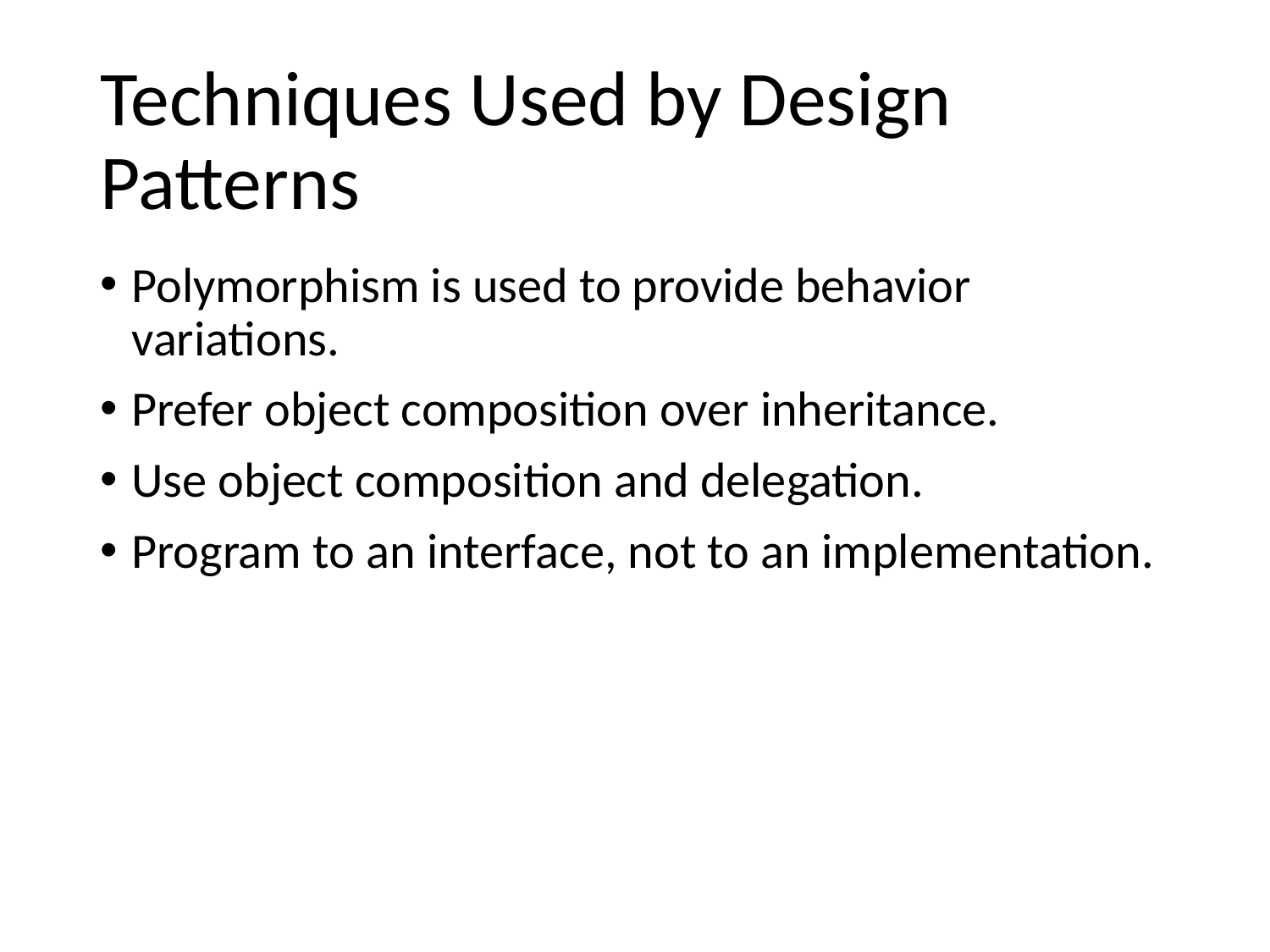

# Techniques Used by Design Patterns
Polymorphism is used to provide behavior variations.
Prefer object composition over inheritance.
Use object composition and delegation.
Program to an interface, not to an implementation.